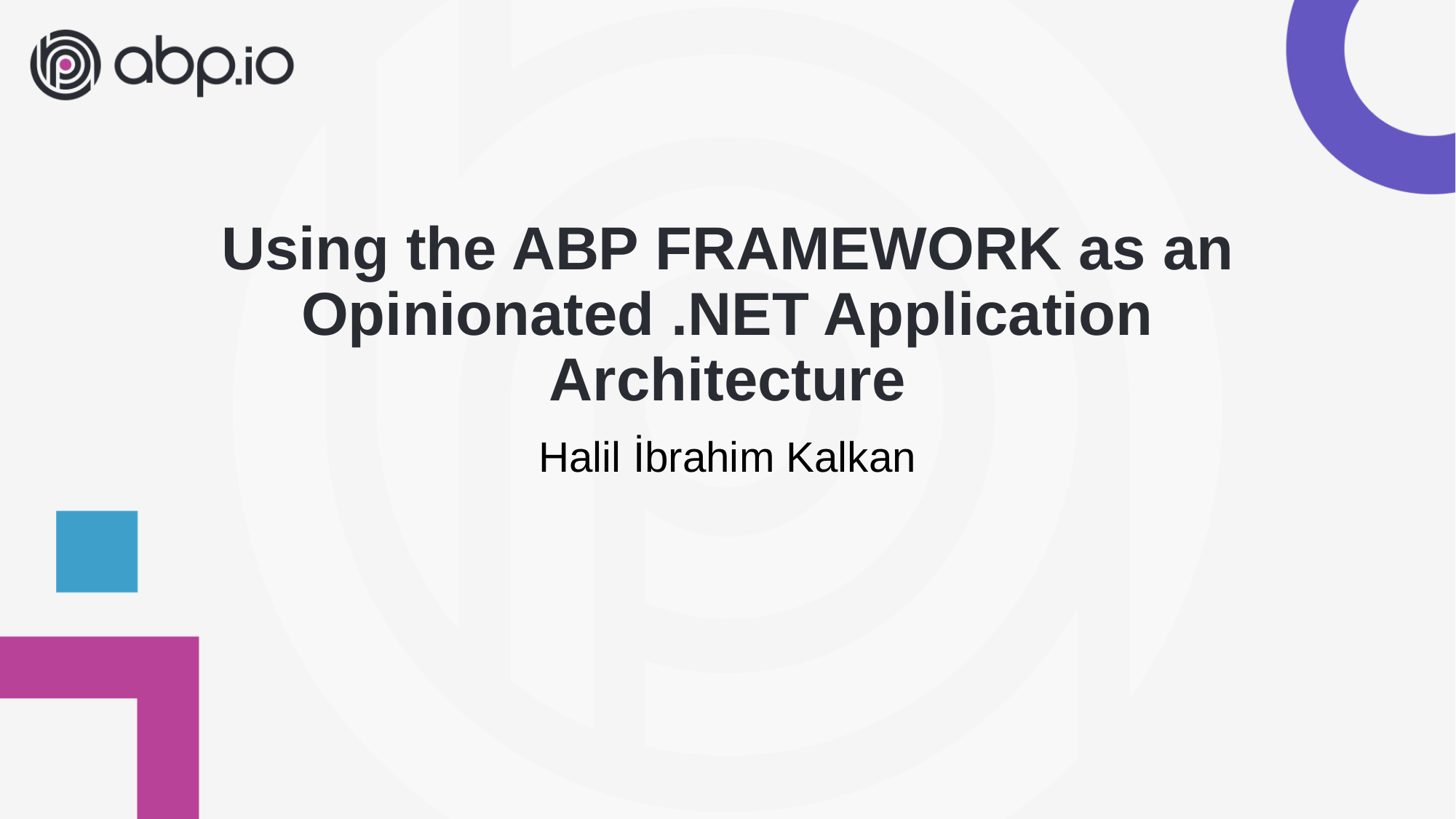

# Using the ABP FRAMEWORK as an Opinionated .NET Application Architecture
Halil İbrahim Kalkan